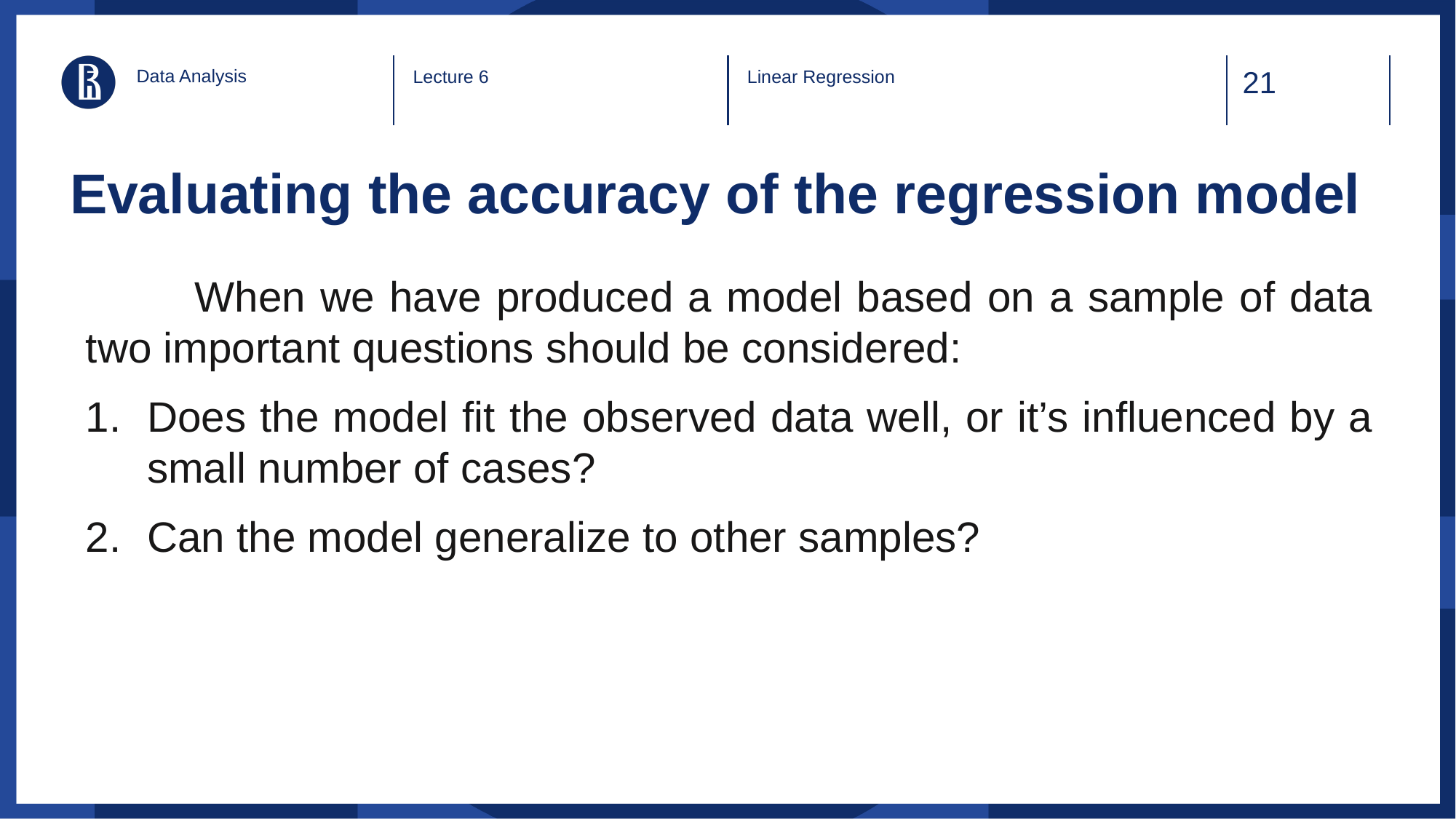

Data Analysis
Lecture 6
Linear Regression
# Evaluating the accuracy of the regression model
	When we have produced a model based on a sample of data two important questions should be considered:
Does the model fit the observed data well, or it’s influenced by a small number of cases?
Can the model generalize to other samples?